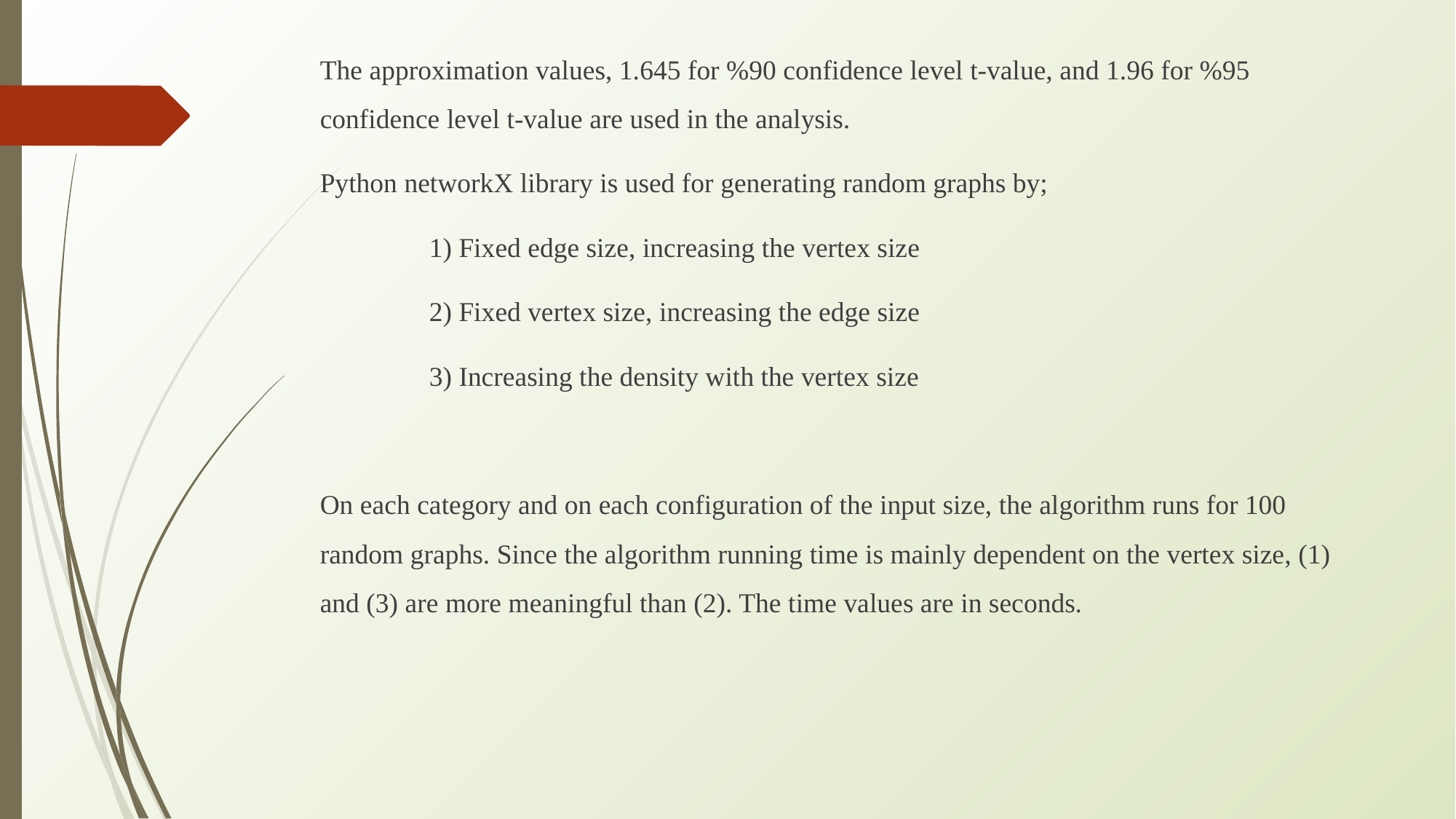

The approximation values, 1.645 for %90 confidence level t-value, and 1.96 for %95 confidence level t-value are used in the analysis.
Python networkX library is used for generating random graphs by;
	1) Fixed edge size, increasing the vertex size
	2) Fixed vertex size, increasing the edge size
	3) Increasing the density with the vertex size

On each category and on each configuration of the input size, the algorithm runs for 100 random graphs. Since the algorithm running time is mainly dependent on the vertex size, (1) and (3) are more meaningful than (2). The time values are in seconds.